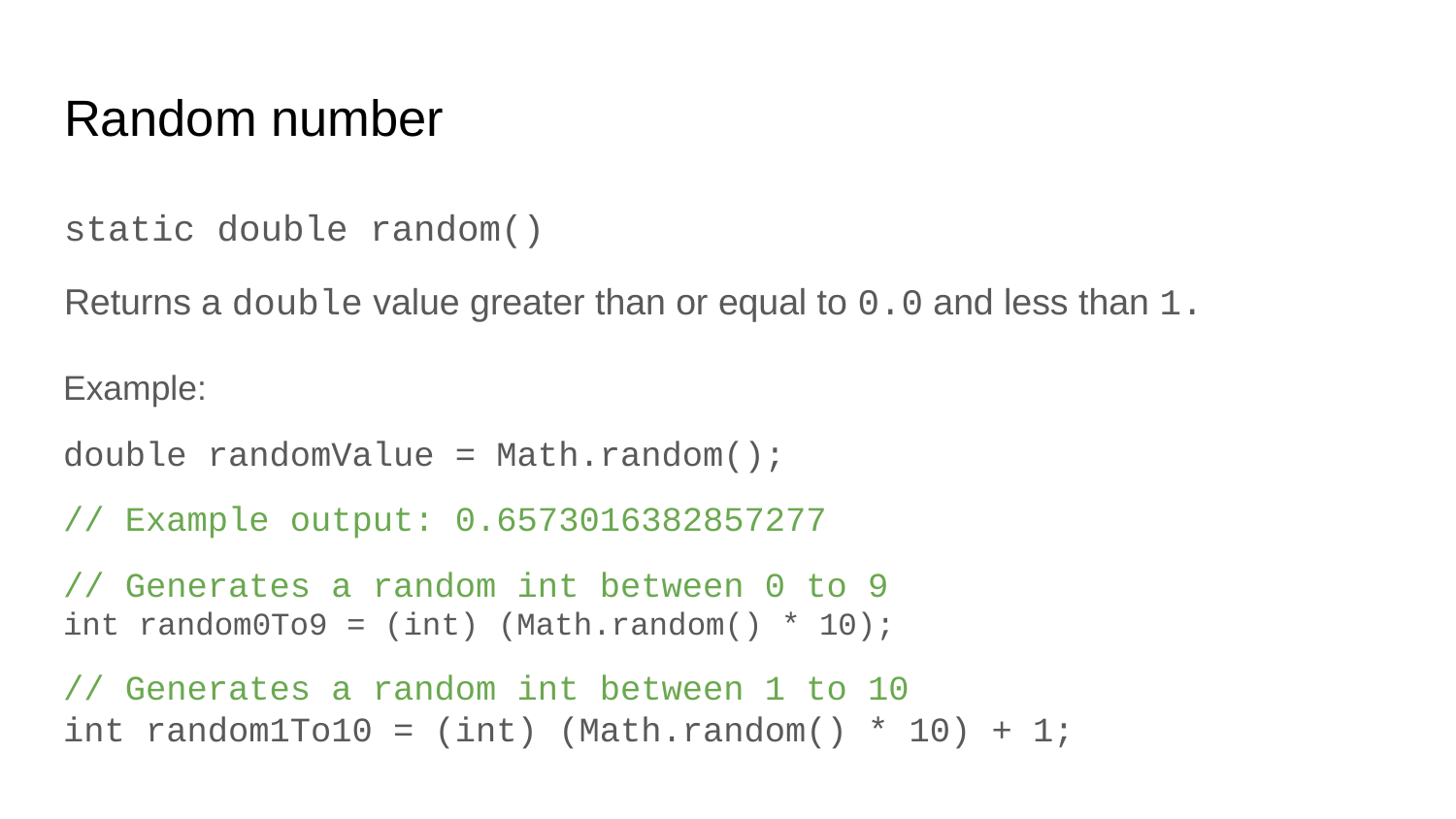

# Random number
static double random()
Returns a double value greater than or equal to 0.0 and less than 1.
Example:
double randomValue = Math.random();
// Example output: 0.6573016382857277
// Generates a random int between 0 to 9
int random0To9 = (int) (Math.random() * 10);
// Generates a random int between 1 to 10
int random1To10 = (int) (Math.random() * 10) + 1;